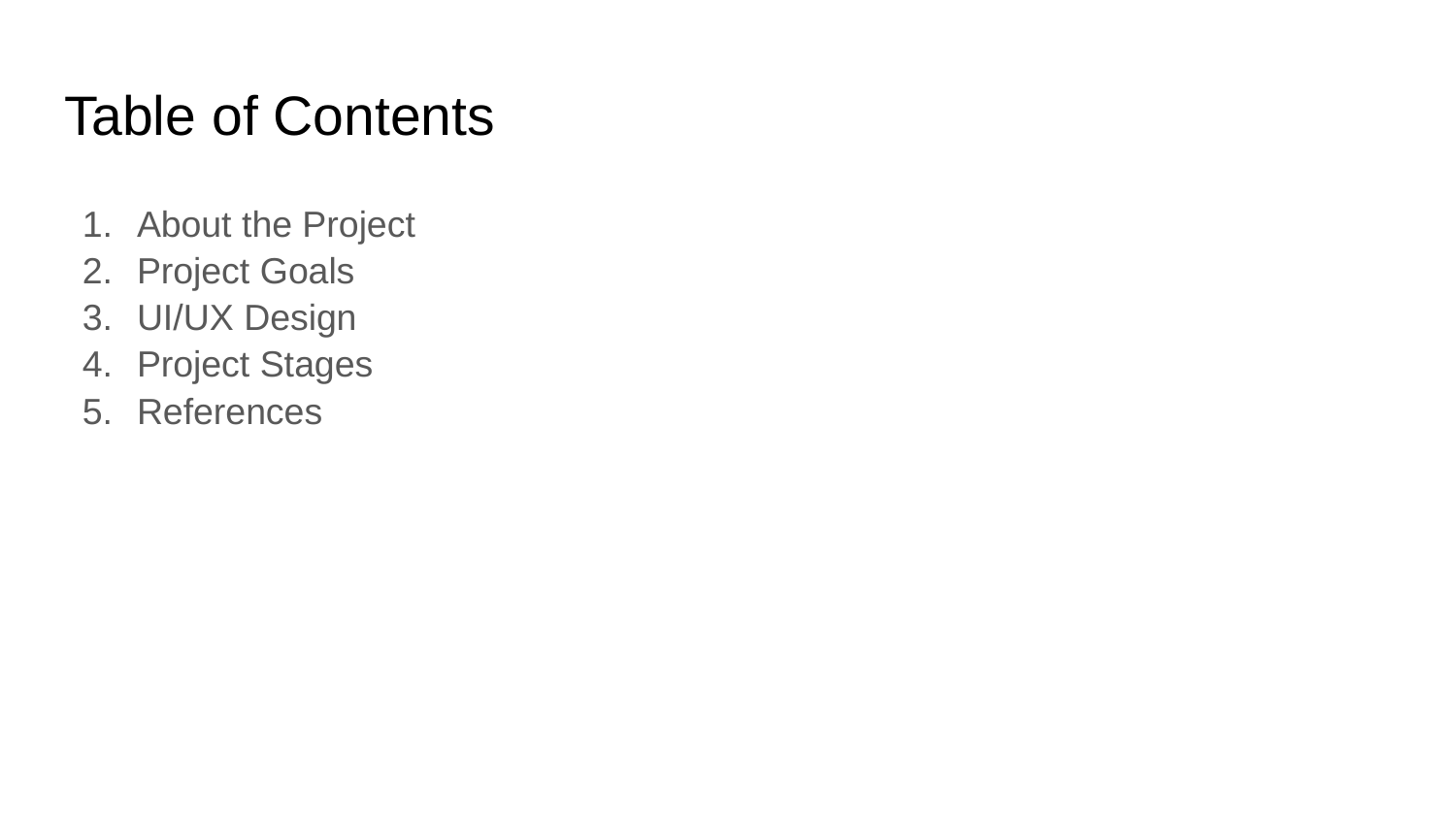

# Table of Contents
About the Project
Project Goals
UI/UX Design
Project Stages
References